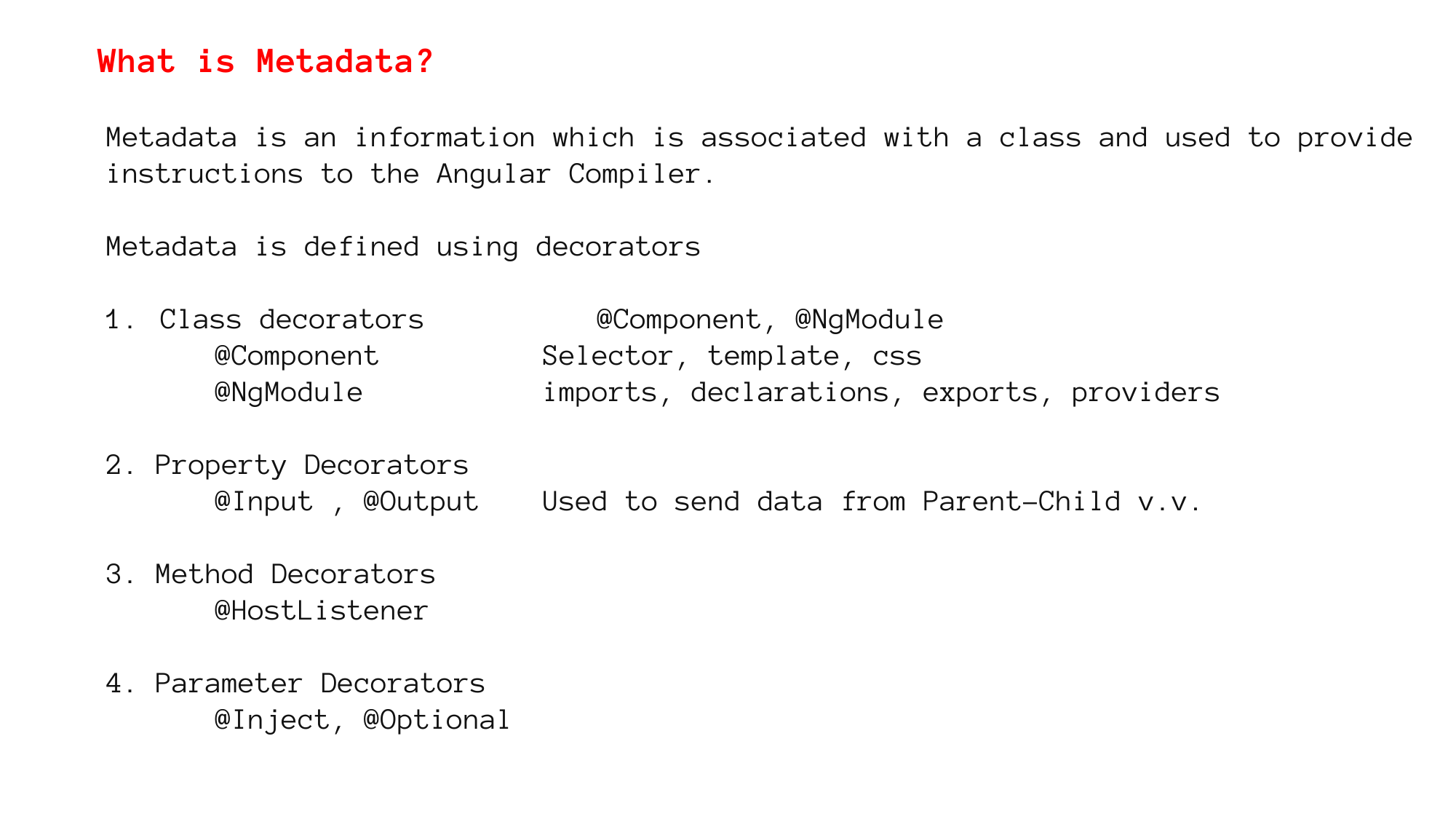

What is Metadata?
Metadata is an information which is associated with a class and used to provide instructions to the Angular Compiler.

Metadata is defined using decorators

Class decorators		@Component, @NgModule
	@Component		Selector, template, css
	@NgModule		imports, declarations, exports, providers

2. Property Decorators
	@Input , @Output	Used to send data from Parent-Child v.v.

3. Method Decorators
	@HostListener

4. Parameter Decorators
	@Inject, @Optional